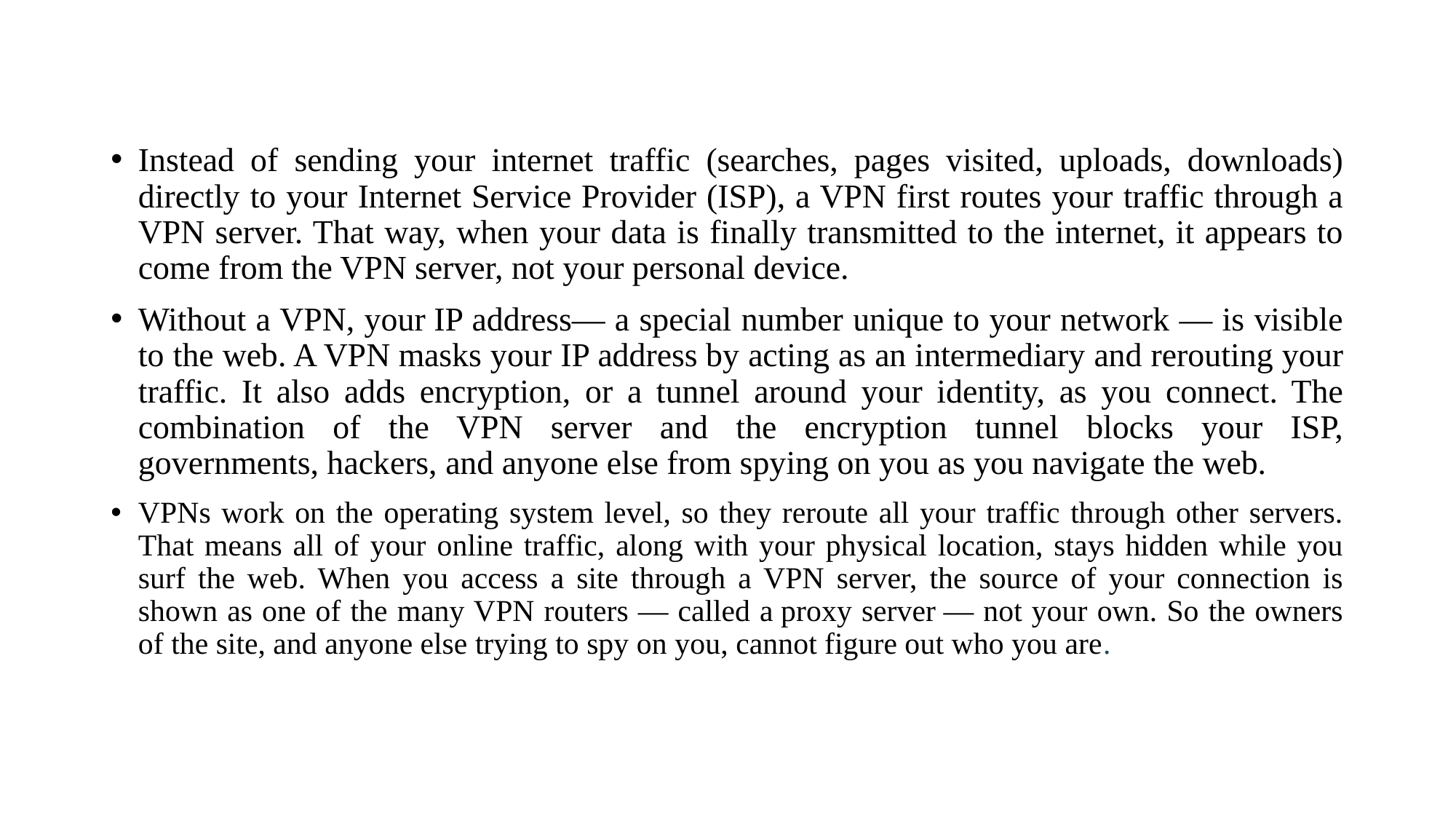

#
Instead of sending your internet traffic (searches, pages visited, uploads, downloads) directly to your Internet Service Provider (ISP), a VPN first routes your traffic through a VPN server. That way, when your data is finally transmitted to the internet, it appears to come from the VPN server, not your personal device.
Without a VPN, your IP address— a special number unique to your network — is visible to the web. A VPN masks your IP address by acting as an intermediary and rerouting your traffic. It also adds encryption, or a tunnel around your identity, as you connect. The combination of the VPN server and the encryption tunnel blocks your ISP, governments, hackers, and anyone else from spying on you as you navigate the web.
VPNs work on the operating system level, so they reroute all your traffic through other servers. That means all of your online traffic, along with your physical location, stays hidden while you surf the web. When you access a site through a VPN server, the source of your connection is shown as one of the many VPN routers — called a proxy server — not your own. So the owners of the site, and anyone else trying to spy on you, cannot figure out who you are.